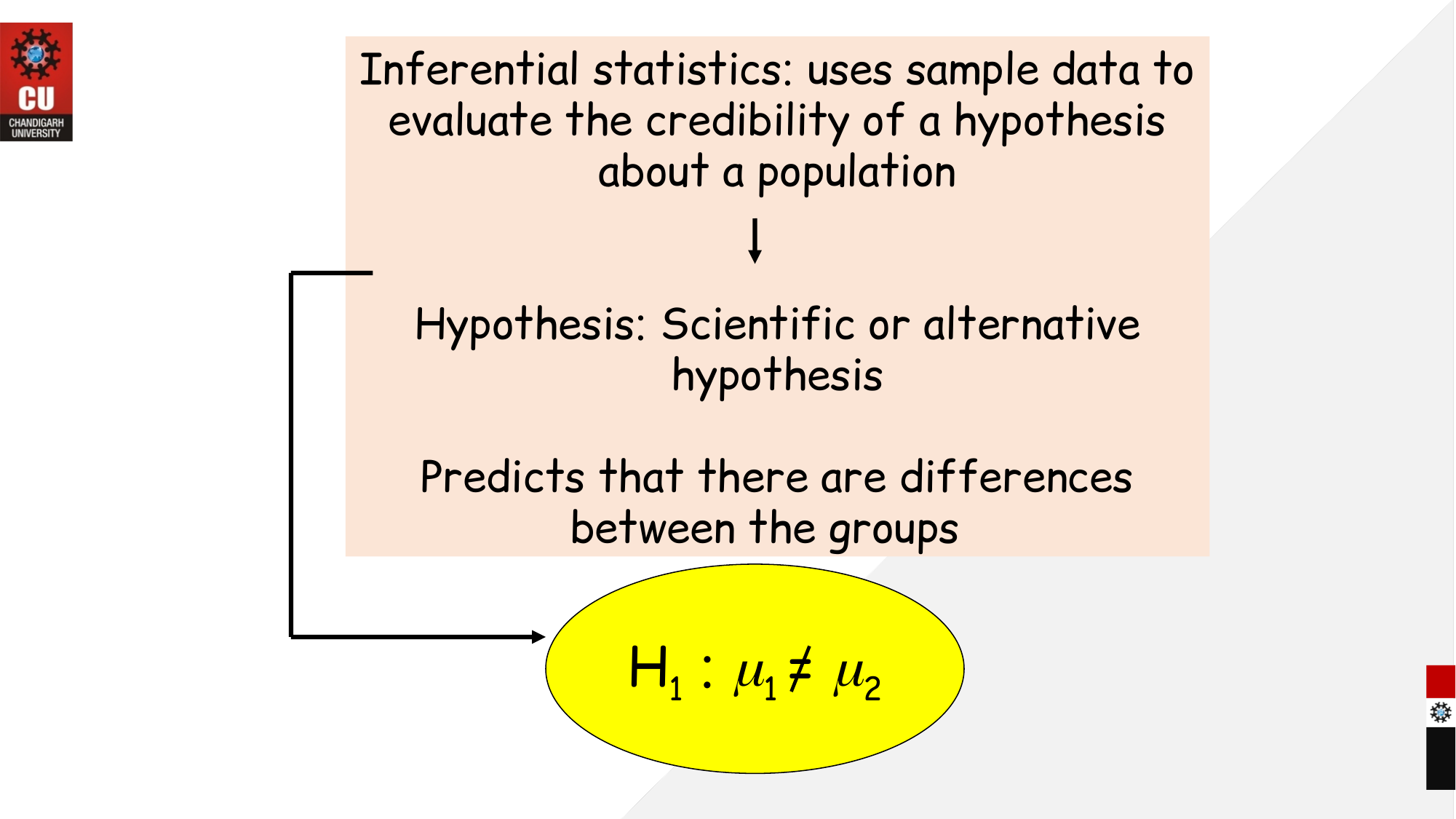

Inferential statistics: uses sample data to evaluate the credibility of a hypothesis about a population

Hypothesis: Scientific or alternative
hypothesis

Predicts that there are differences between the groups

H1 : μ1 = μ2